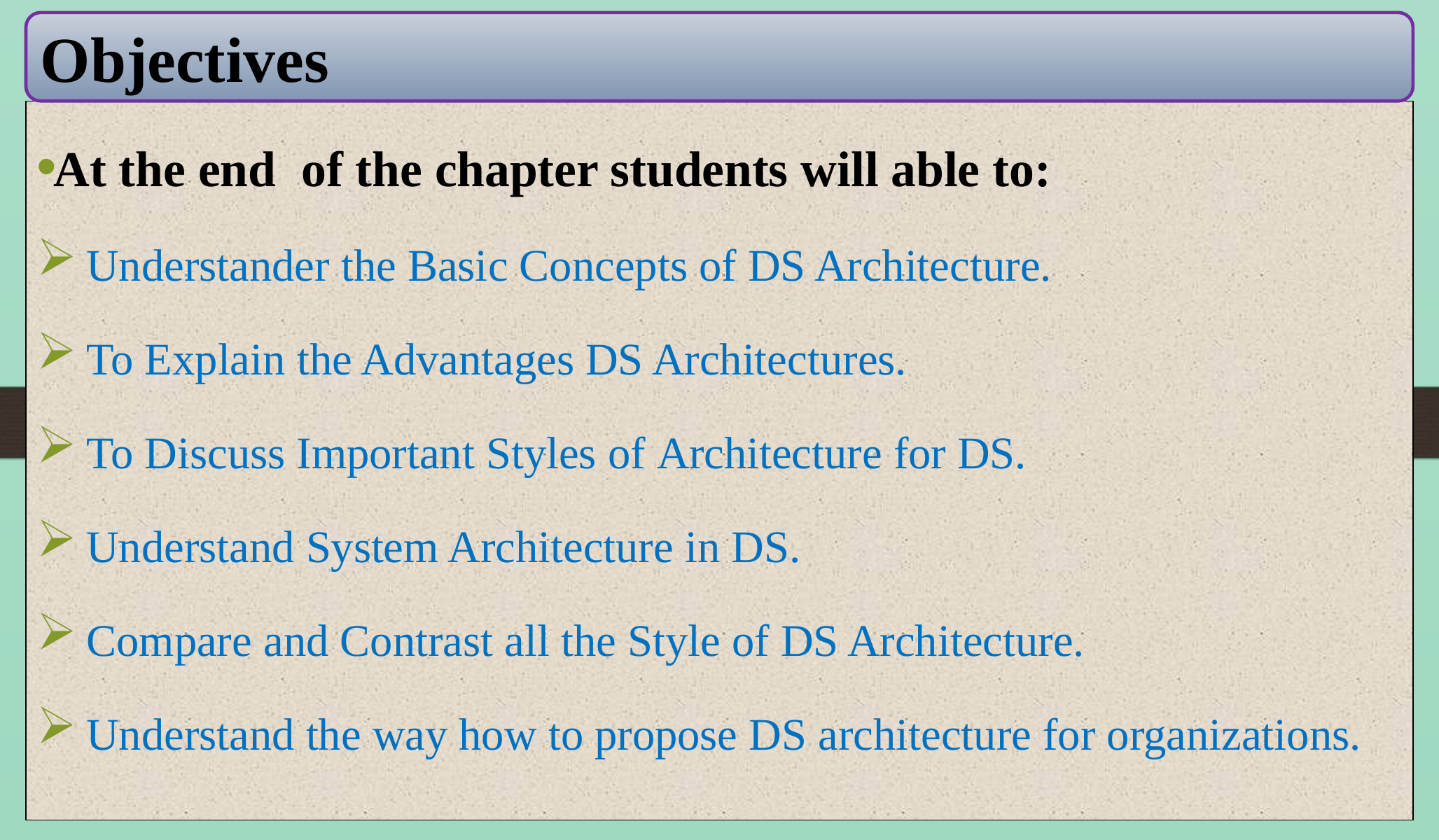

Objectives
At the end  of the chapter students will able to:
Understander the Basic Concepts of DS Architecture.
To Explain the Advantages DS Architectures.
To Discuss Important Styles of Architecture for DS.
Understand System Architecture in DS.
Compare and Contrast all the Style of DS Architecture.
Understand the way how to propose DS architecture for organizations.